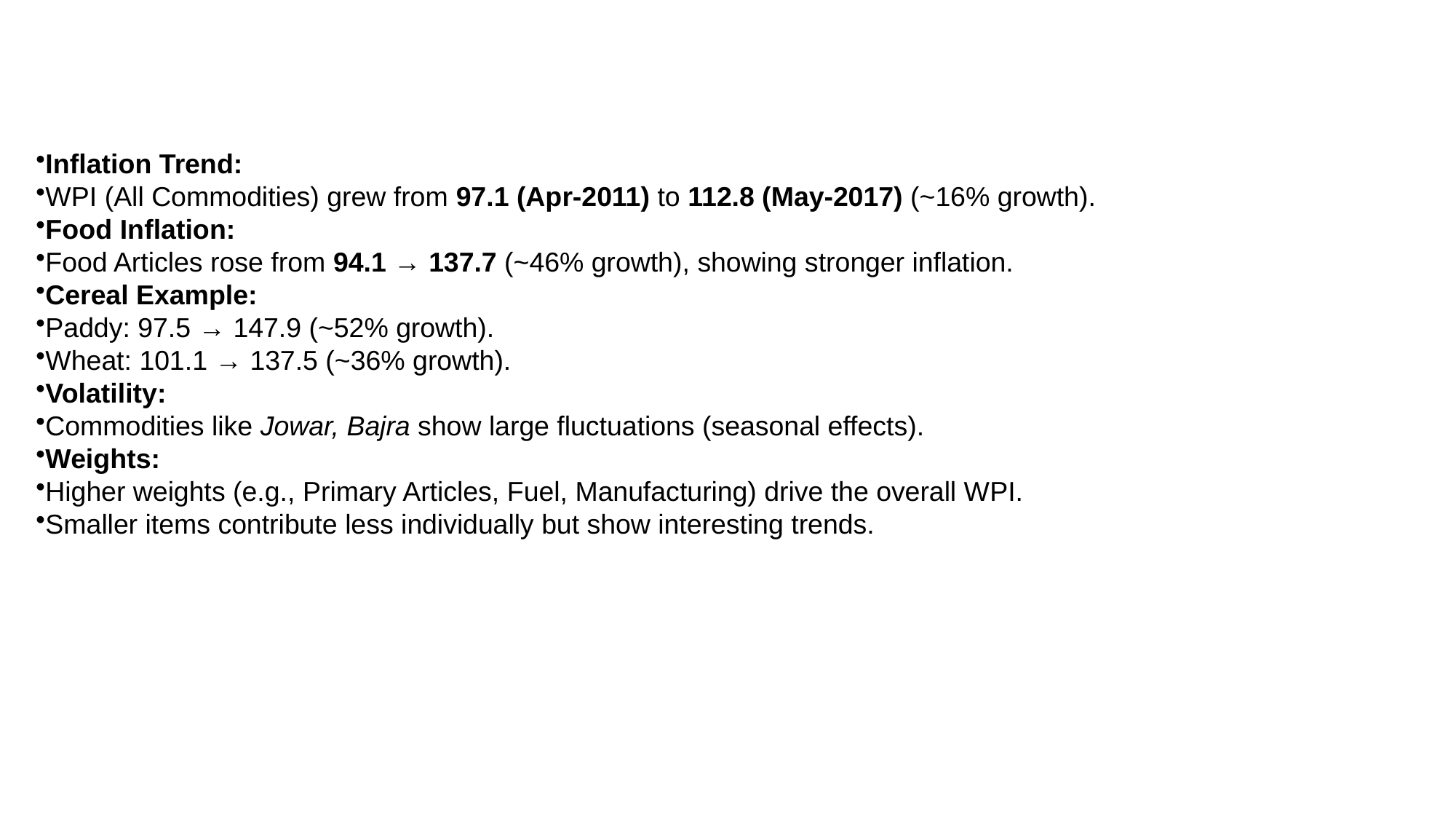

Inflation Trend:
WPI (All Commodities) grew from 97.1 (Apr-2011) to 112.8 (May-2017) (~16% growth).
Food Inflation:
Food Articles rose from 94.1 → 137.7 (~46% growth), showing stronger inflation.
Cereal Example:
Paddy: 97.5 → 147.9 (~52% growth).
Wheat: 101.1 → 137.5 (~36% growth).
Volatility:
Commodities like Jowar, Bajra show large fluctuations (seasonal effects).
Weights:
Higher weights (e.g., Primary Articles, Fuel, Manufacturing) drive the overall WPI.
Smaller items contribute less individually but show interesting trends.